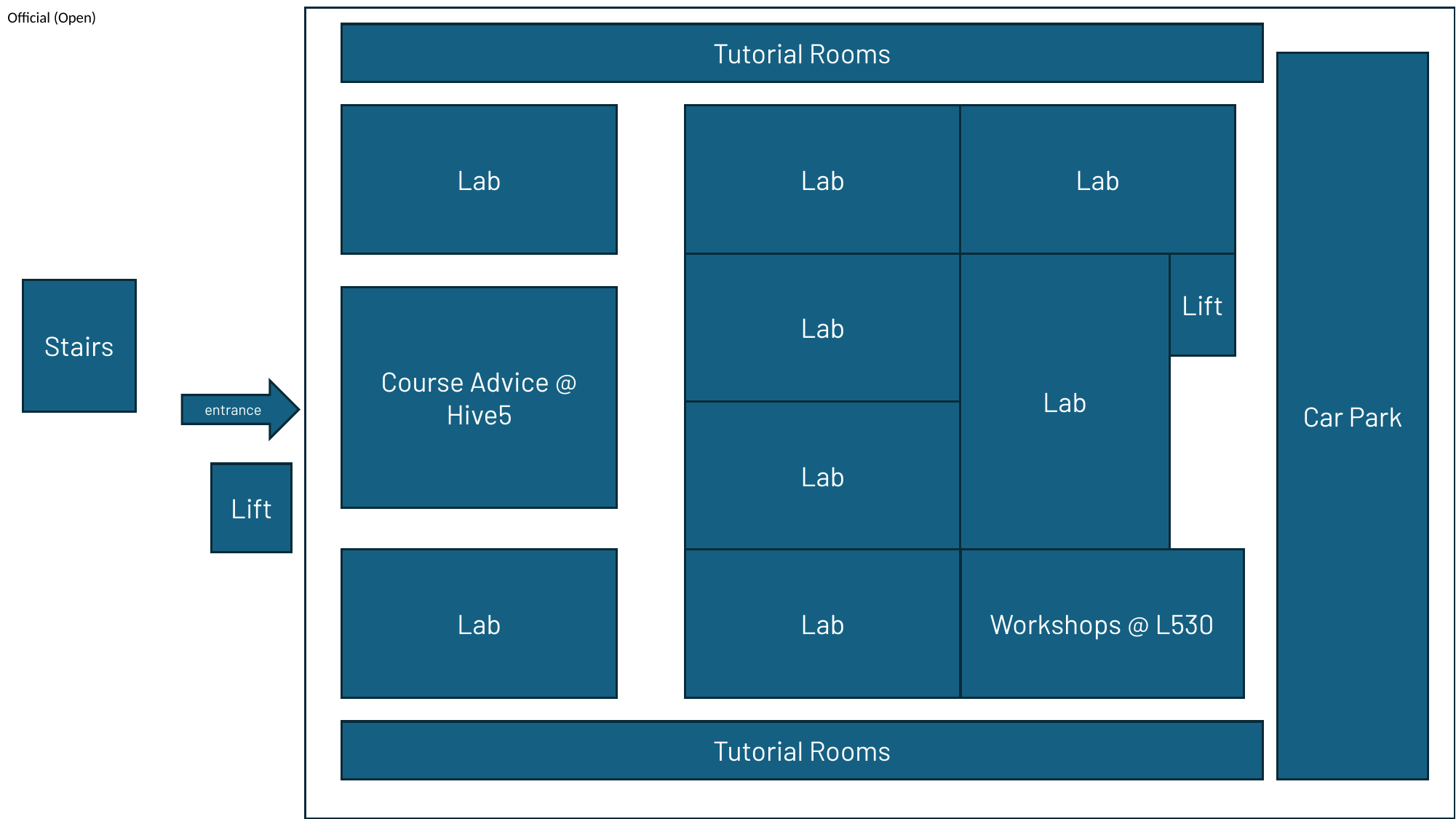

Tutorial Rooms
Car Park
Lab
Lab
Lab
Lab
Lift
Lab
Stairs
Course Advice @ Hive5
entrance
Lab
Lift
Lab
Lab
Workshops @ L530
Tutorial Rooms